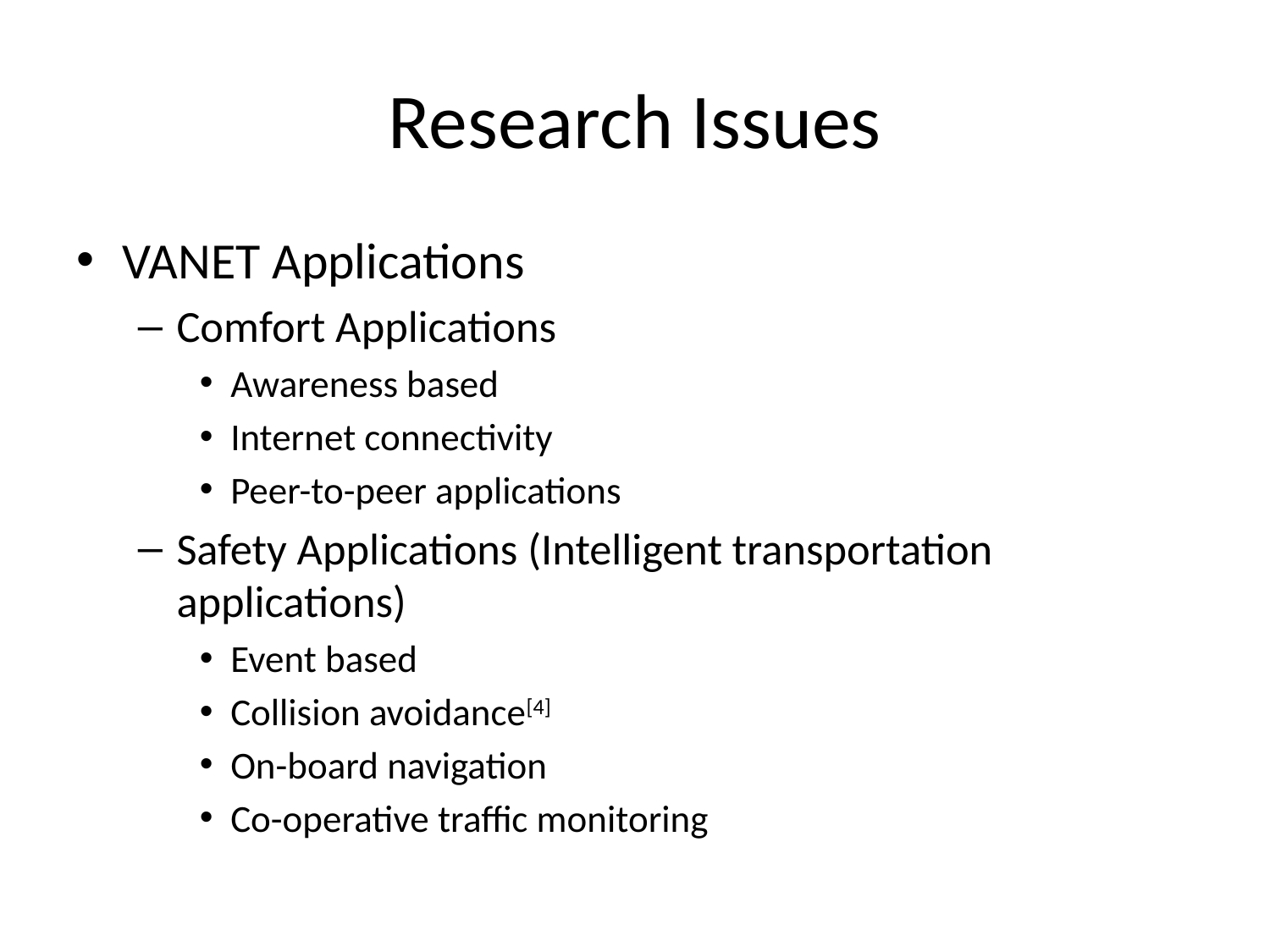

# Research Issues
VANET Applications
Comfort Applications
Awareness based
Internet connectivity
Peer-to-peer applications
Safety Applications (Intelligent transportation applications)
Event based
Collision avoidance[4]
On-board navigation
Co-operative traffic monitoring